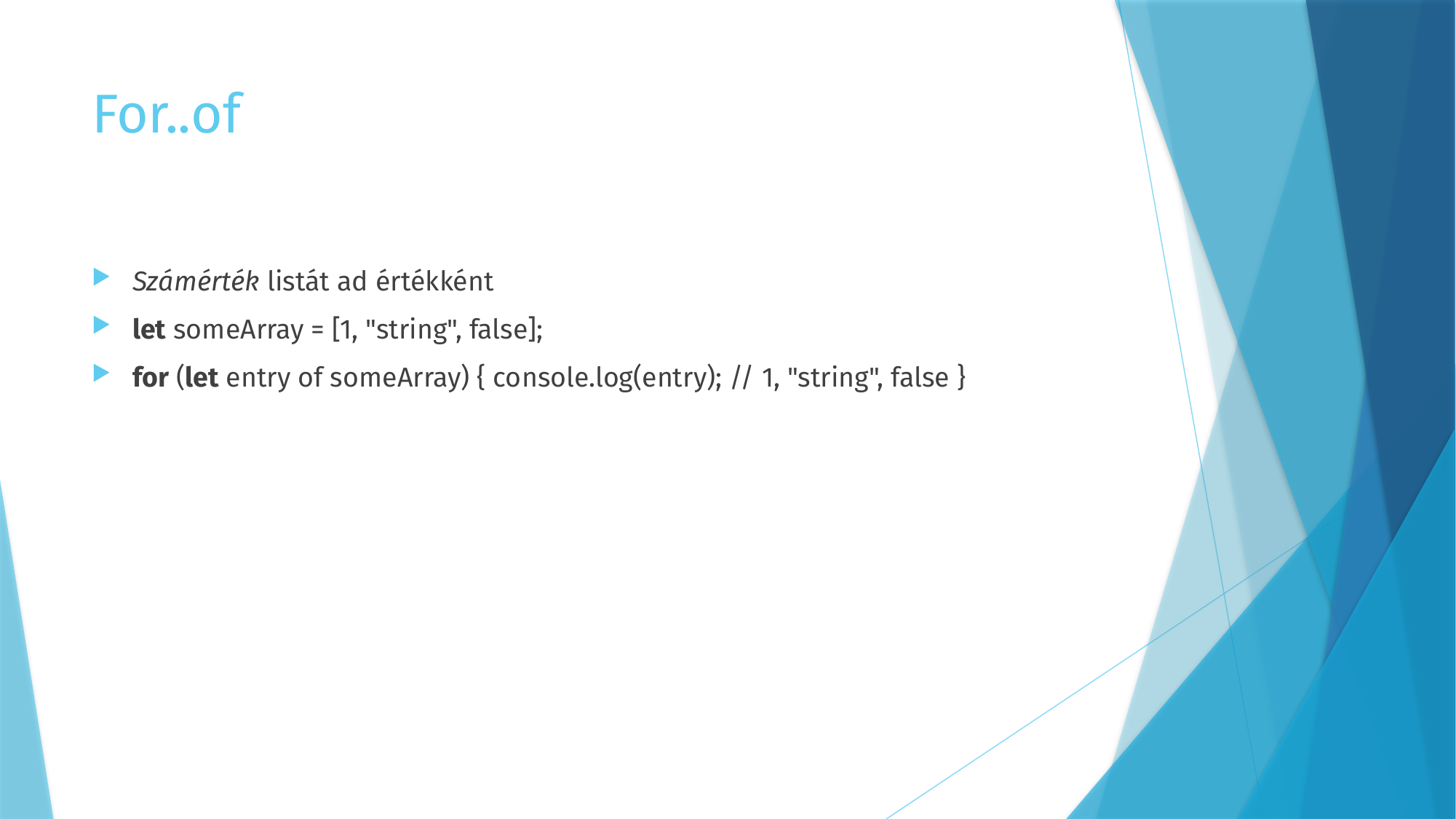

# For..of
Számérték listát ad értékként
let someArray = [1, "string", false];
for (let entry of someArray) { console.log(entry); // 1, "string", false }